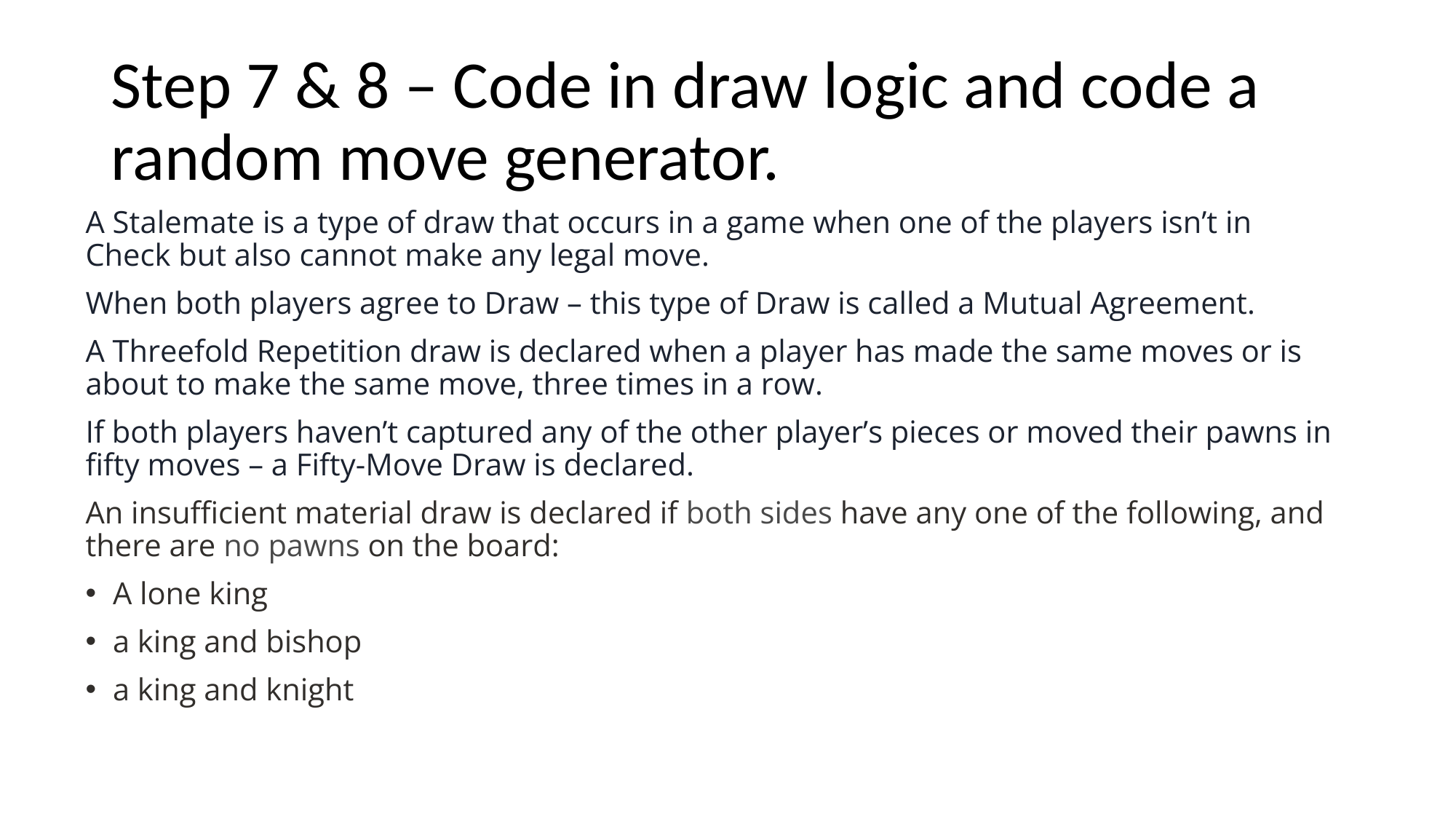

# Step 7 & 8 – Code in draw logic and code a random move generator.
A Stalemate is a type of draw that occurs in a game when one of the players isn’t in Check but also cannot make any legal move.
When both players agree to Draw – this type of Draw is called a Mutual Agreement.
A Threefold Repetition draw is declared when a player has made the same moves or is about to make the same move, three times in a row.
If both players haven’t captured any of the other player’s pieces or moved their pawns in fifty moves – a Fifty-Move Draw is declared.
An insufficient material draw is declared if both sides have any one of the following, and there are no pawns on the board:
A lone king
a king and bishop
a king and knight